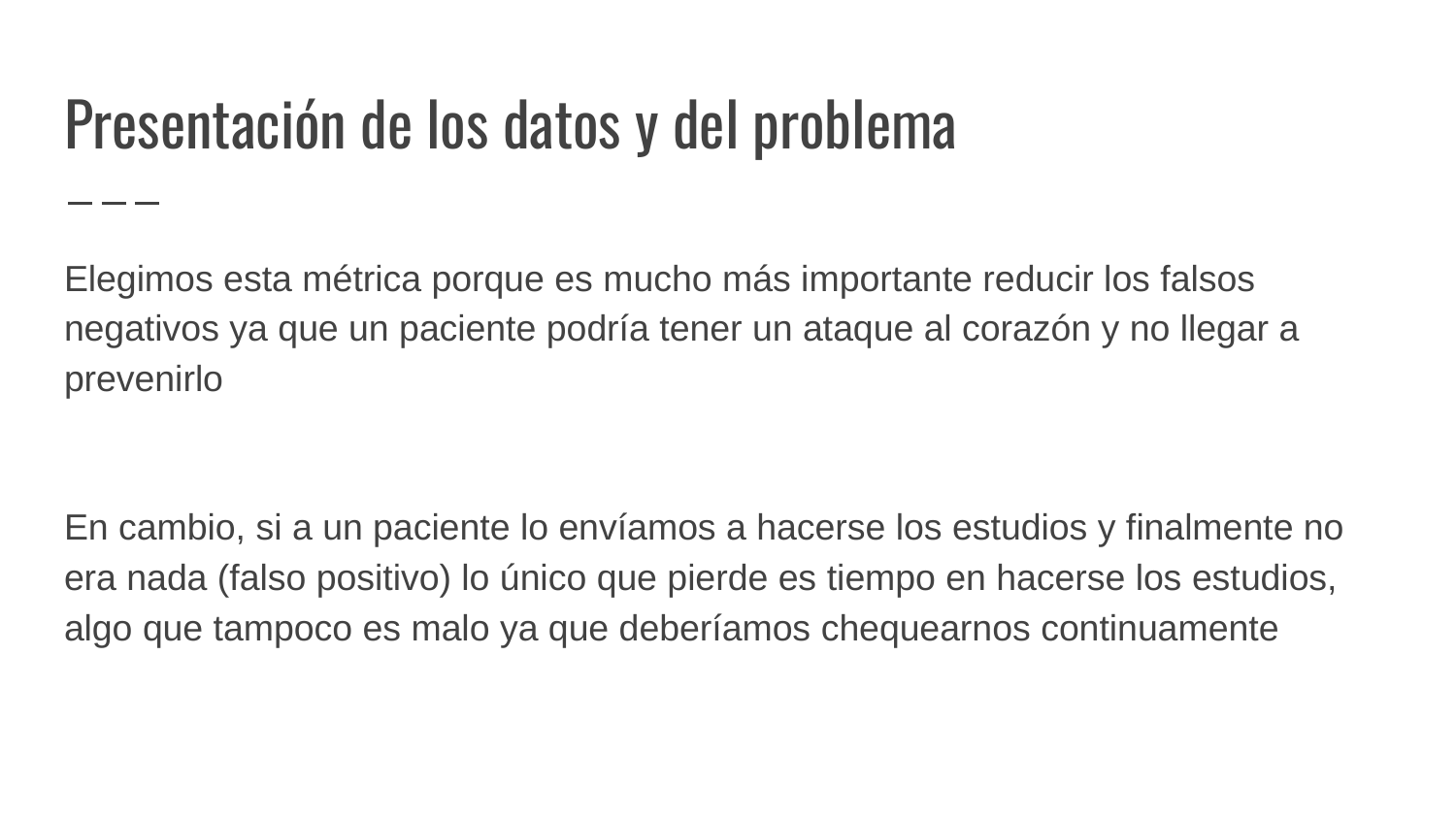

# Presentación de los datos y del problema
Elegimos esta métrica porque es mucho más importante reducir los falsos negativos ya que un paciente podría tener un ataque al corazón y no llegar a prevenirlo
En cambio, si a un paciente lo envíamos a hacerse los estudios y finalmente no era nada (falso positivo) lo único que pierde es tiempo en hacerse los estudios, algo que tampoco es malo ya que deberíamos chequearnos continuamente